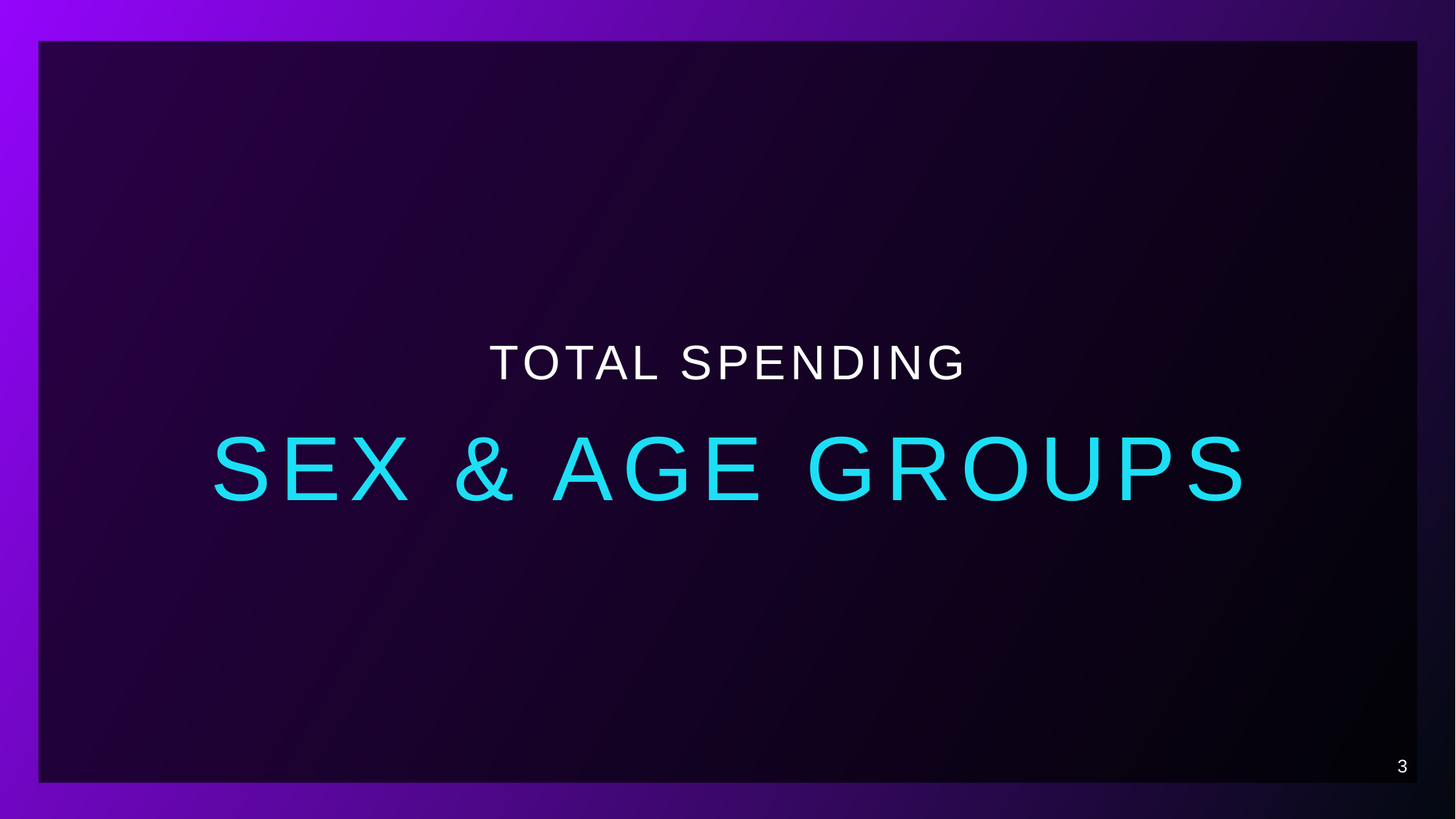

# Total spending
sex & age groups
3